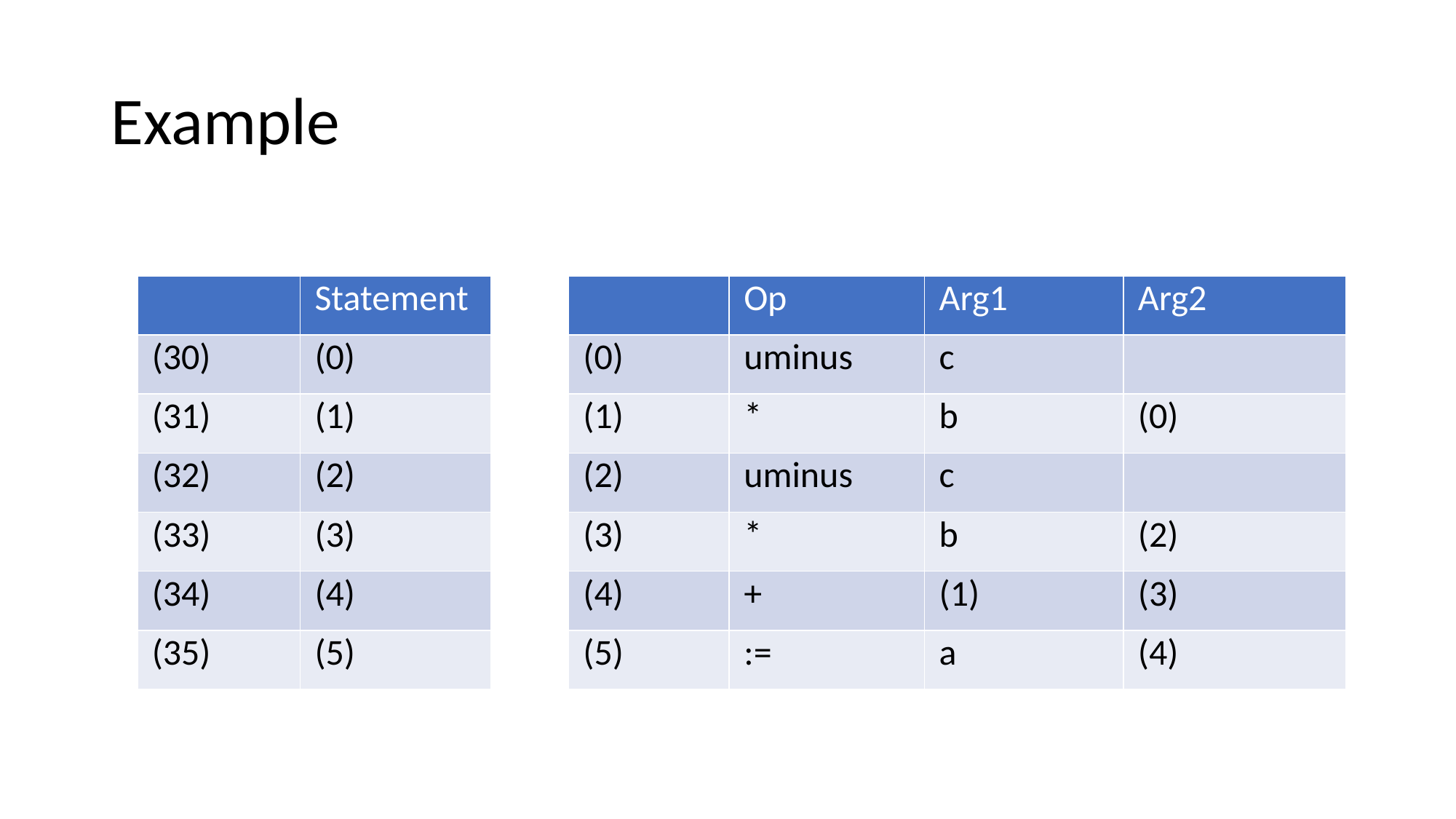

# Example
|  | Statement |
| --- | --- |
| (30) | (0) |
| (31) | (1) |
| (32) | (2) |
| (33) | (3) |
| (34) | (4) |
| (35) | (5) |
|  | Op | Arg1 | Arg2 |
| --- | --- | --- | --- |
| (0) | uminus | c |  |
| (1) | \* | b | (0) |
| (2) | uminus | c |  |
| (3) | \* | b | (2) |
| (4) | + | (1) | (3) |
| (5) | := | a | (4) |